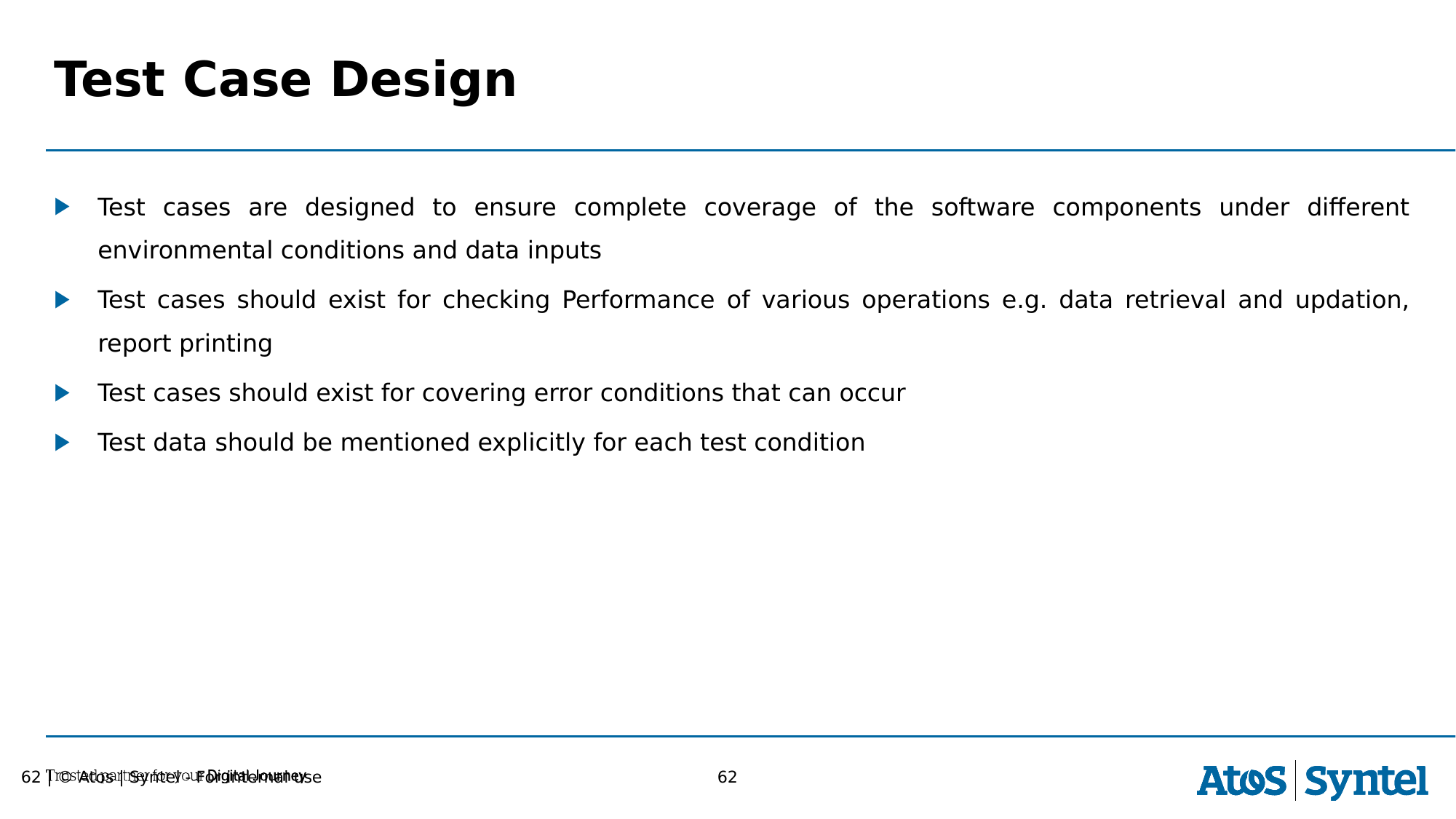

# Test Case Design
Test cases are designed to ensure complete coverage of the software components under different environmental conditions and data inputs
Test cases should exist for checking Performance of various operations e.g. data retrieval and updation, report printing
Test cases should exist for covering error conditions that can occur
Test data should be mentioned explicitly for each test condition